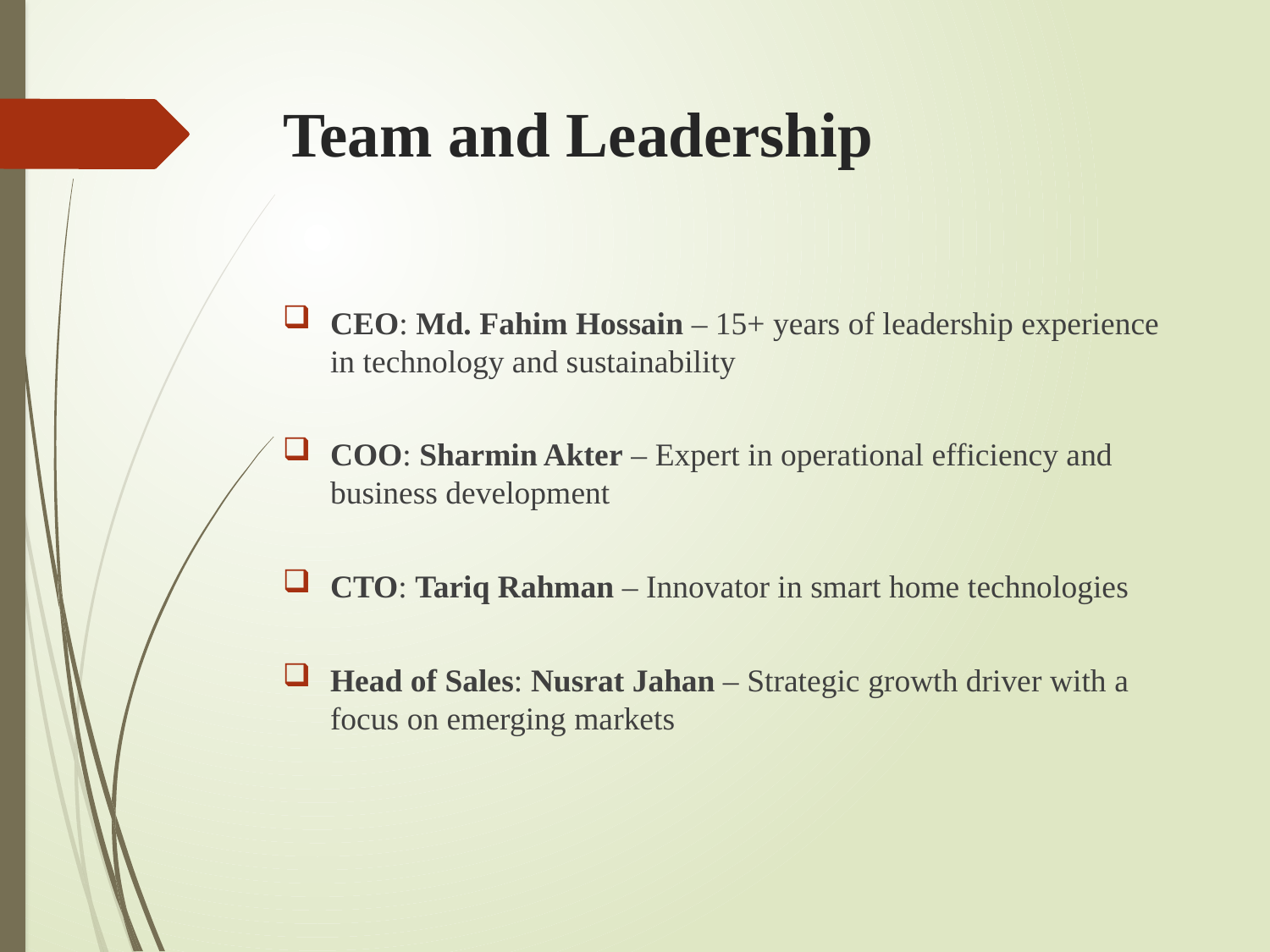

# Team and Leadership
CEO: Md. Fahim Hossain – 15+ years of leadership experience in technology and sustainability
COO: Sharmin Akter – Expert in operational efficiency and business development
CTO: Tariq Rahman – Innovator in smart home technologies
Head of Sales: Nusrat Jahan – Strategic growth driver with a focus on emerging markets